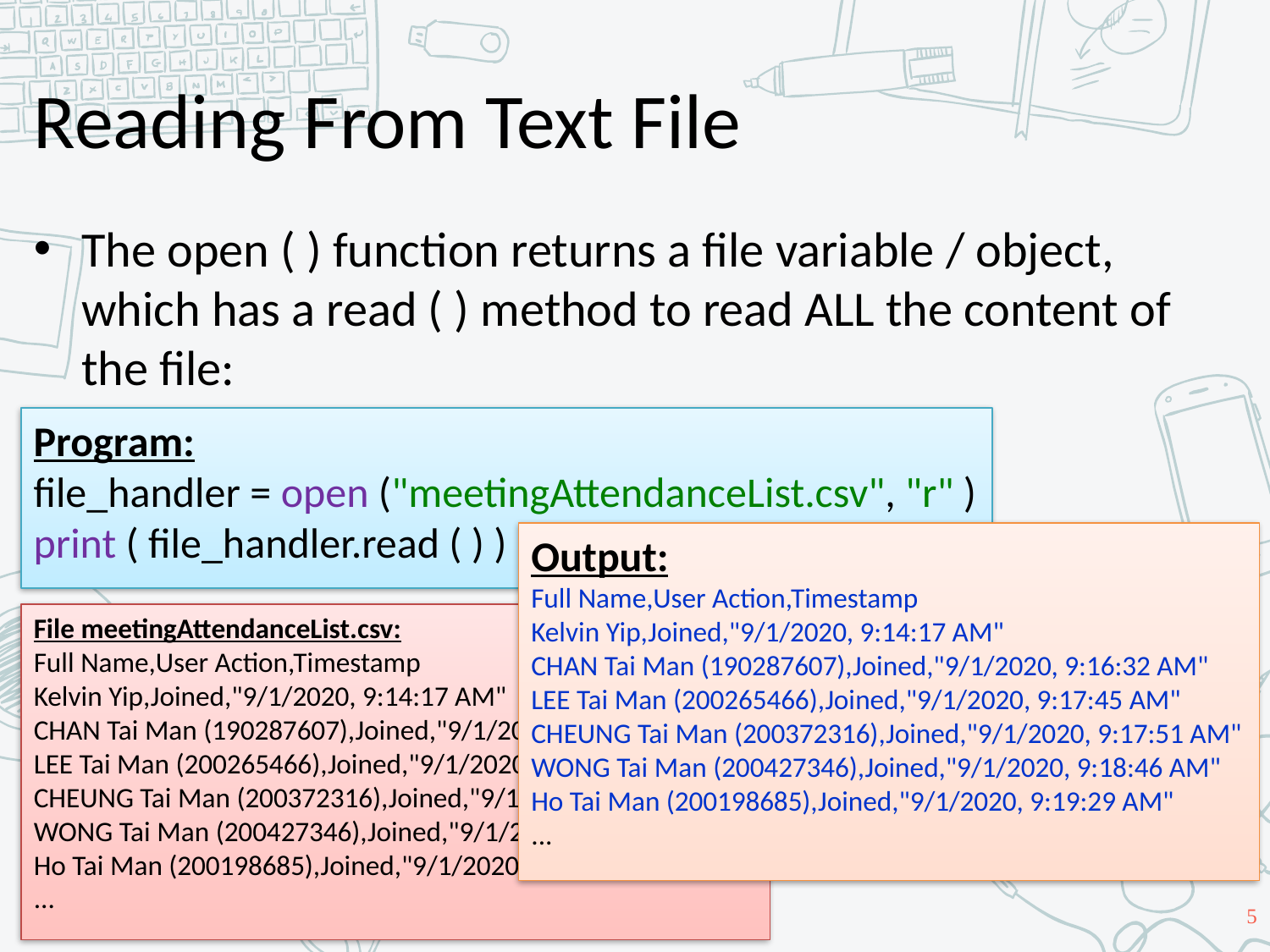

# Reading From Text File
The open ( ) function returns a file variable / object, which has a read ( ) method to read ALL the content of the file:

Program:
file_handler = open ("meetingAttendanceList.csv", "r" )
print ( file_handler.read ( ) )
Output:
Full Name,User Action,Timestamp
Kelvin Yip,Joined,"9/1/2020, 9:14:17 AM"
CHAN Tai Man (190287607),Joined,"9/1/2020, 9:16:32 AM"
LEE Tai Man (200265466),Joined,"9/1/2020, 9:17:45 AM"
CHEUNG Tai Man (200372316),Joined,"9/1/2020, 9:17:51 AM"
WONG Tai Man (200427346),Joined,"9/1/2020, 9:18:46 AM"
Ho Tai Man (200198685),Joined,"9/1/2020, 9:19:29 AM"
...
File meetingAttendanceList.csv:
Full Name,User Action,Timestamp
Kelvin Yip,Joined,"9/1/2020, 9:14:17 AM"
CHAN Tai Man (190287607),Joined,"9/1/2020, 9:16:32 AM"
LEE Tai Man (200265466),Joined,"9/1/2020, 9:17:45 AM"
CHEUNG Tai Man (200372316),Joined,"9/1/2020, 9:17:51 AM"
WONG Tai Man (200427346),Joined,"9/1/2020, 9:18:46 AM"
Ho Tai Man (200198685),Joined,"9/1/2020, 9:19:29 AM"
...
5